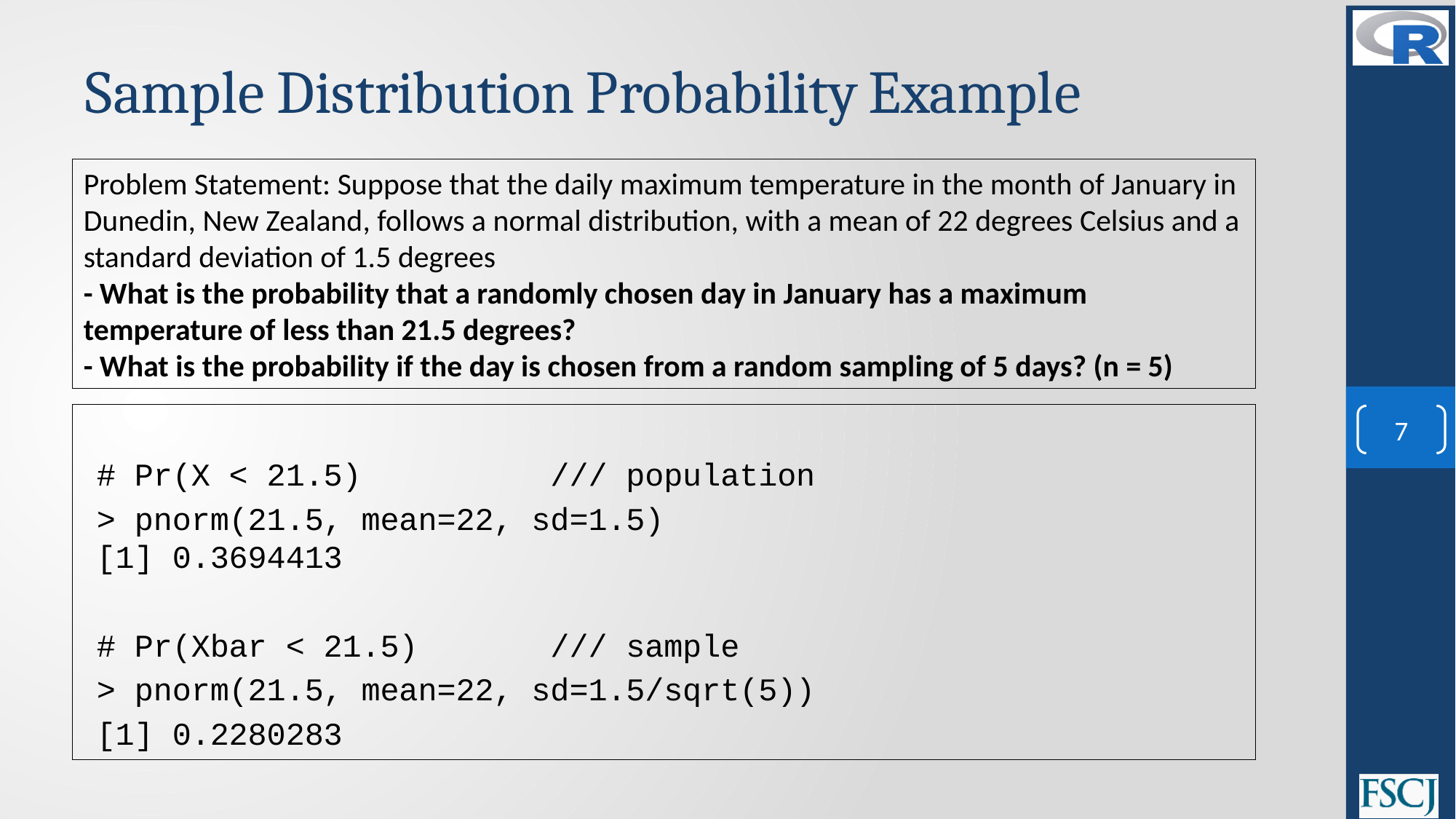

# Sample Distribution Probability Example
Problem Statement: Suppose that the daily maximum temperature in the month of January in Dunedin, New Zealand, follows a normal distribution, with a mean of 22 degrees Celsius and a standard deviation of 1.5 degrees
- What is the probability that a randomly chosen day in January has a maximum temperature of less than 21.5 degrees?
- What is the probability if the day is chosen from a random sampling of 5 days? (n = 5)

# Pr(X < 21.5)          /// population
> pnorm(21.5, mean=22, sd=1.5)
[1] 0.3694413

# Pr(Xbar < 21.5)       /// sample
> pnorm(21.5, mean=22, sd=1.5/sqrt(5))
[1] 0.2280283
7